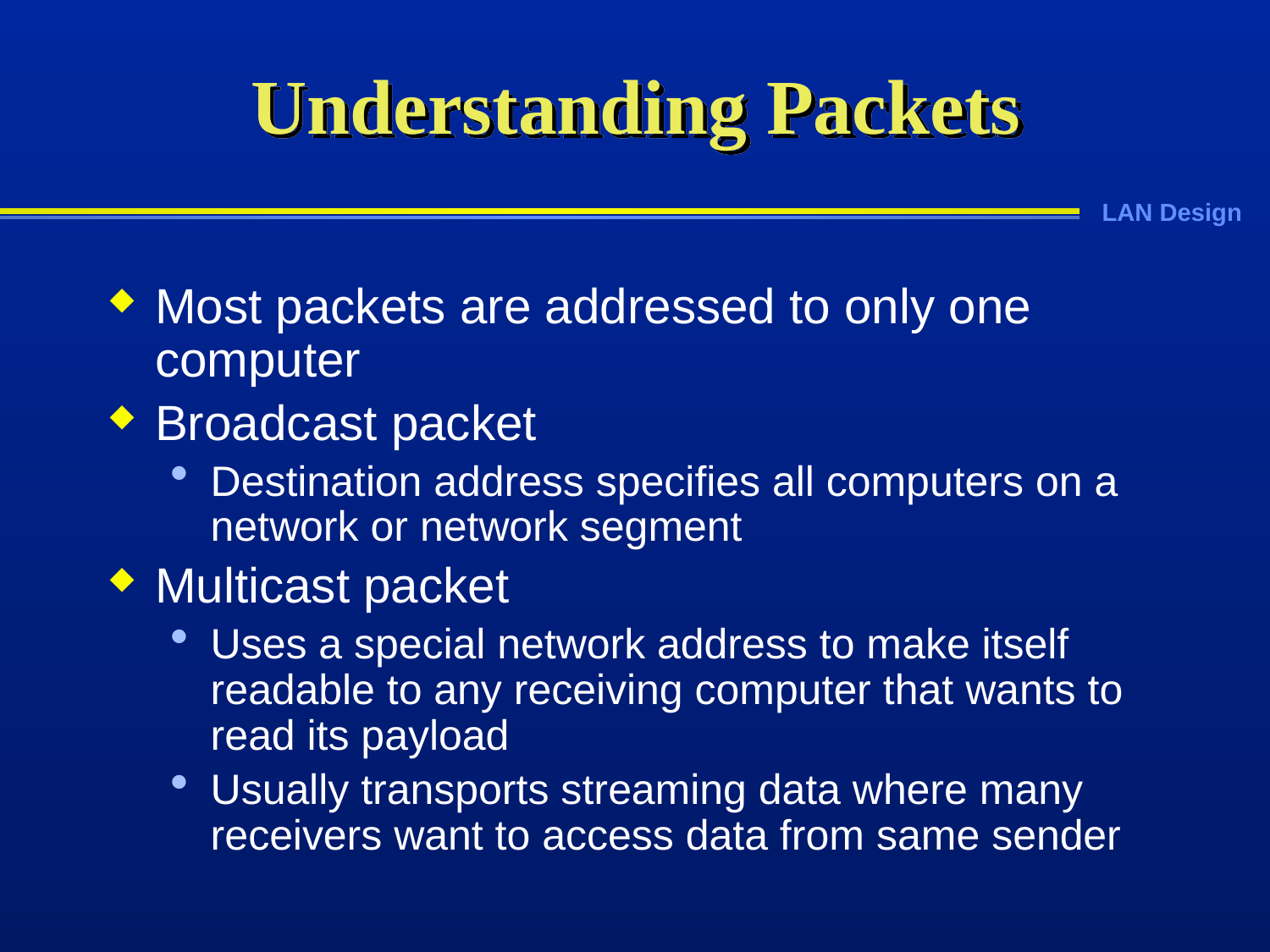

# Understanding Packets
Most packets are addressed to only one computer
Broadcast packet
Destination address specifies all computers on a network or network segment
Multicast packet
Uses a special network address to make itself readable to any receiving computer that wants to read its payload
Usually transports streaming data where many receivers want to access data from same sender